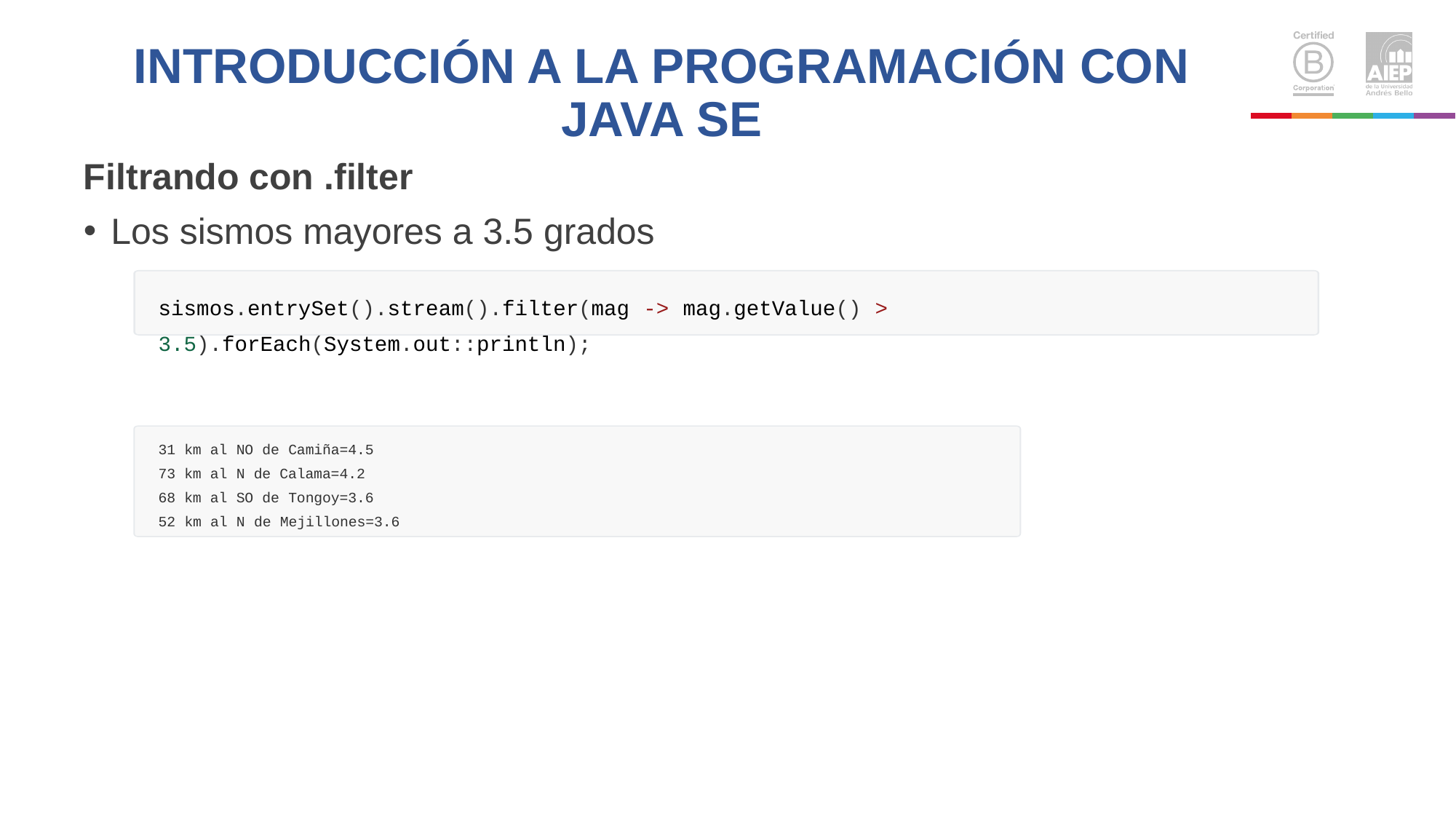

# INTRODUCCIÓN A LA PROGRAMACIÓN CON JAVA SE
Filtrando con .filter
Los sismos mayores a 3.5 grados

sismos.entrySet().stream().filter(mag -> mag.getValue() > 3.5).forEach(System.out::println);

31 km al NO de Camiña=4.5
73 km al N de Calama=4.2
68 km al SO de Tongoy=3.6
52 km al N de Mejillones=3.6